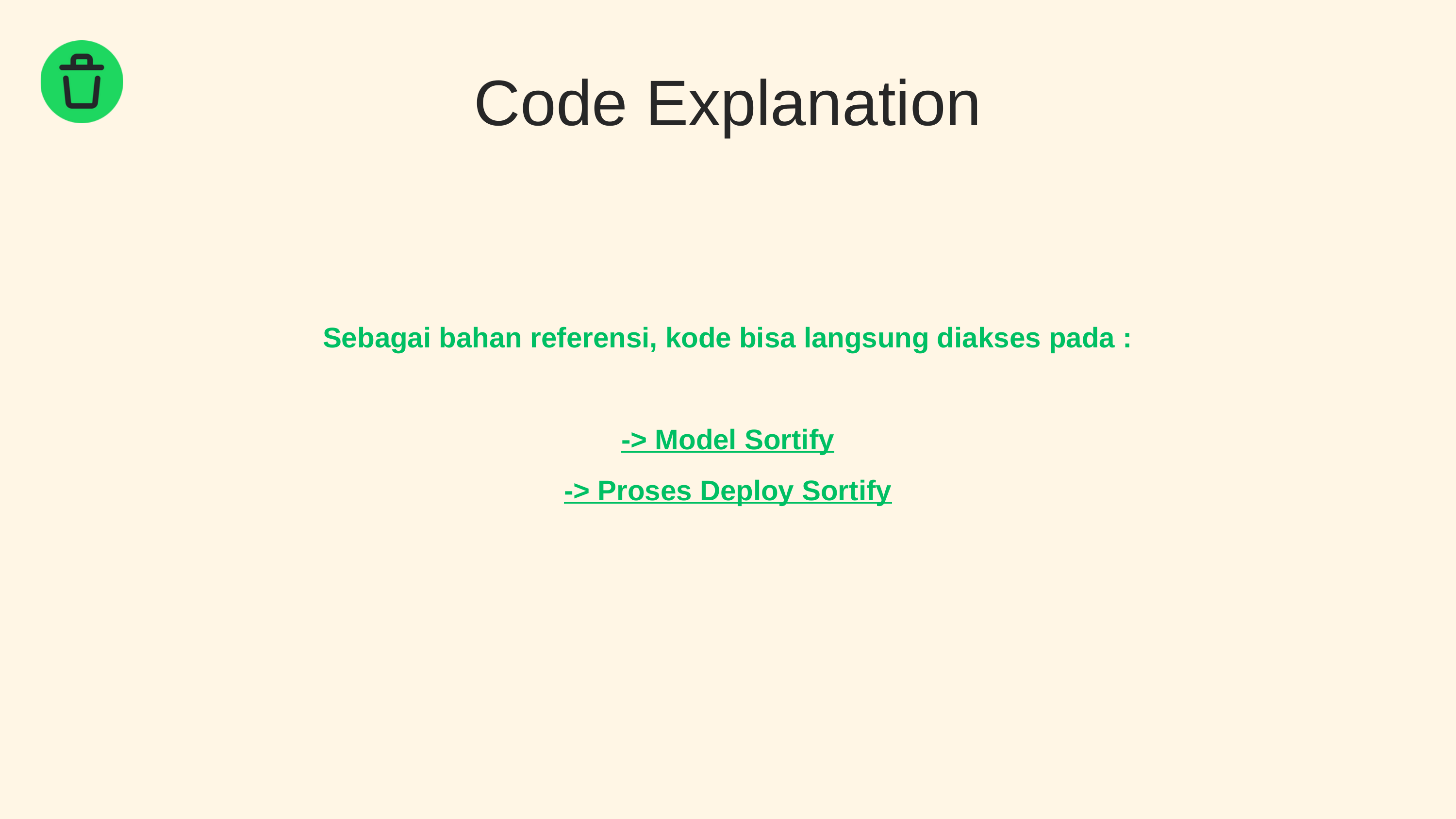

Code Explanation
Sebagai bahan referensi, kode bisa langsung diakses pada :

-> Model Sortify
-> Proses Deploy Sortify